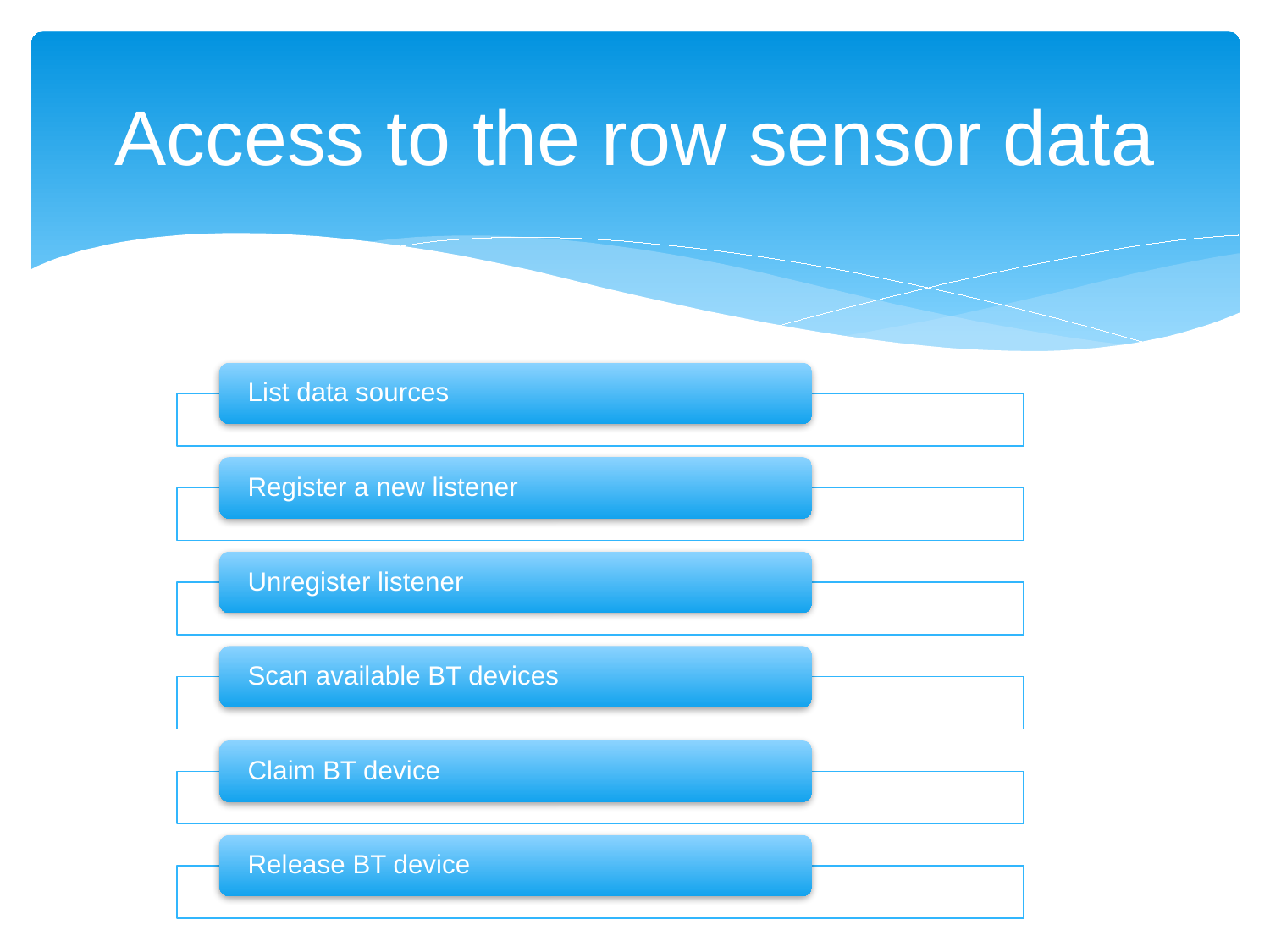

# Access to the row sensor data
List data sources
Register a new listener
Unregister listener
Scan available BT devices
Claim BT device
Release BT device